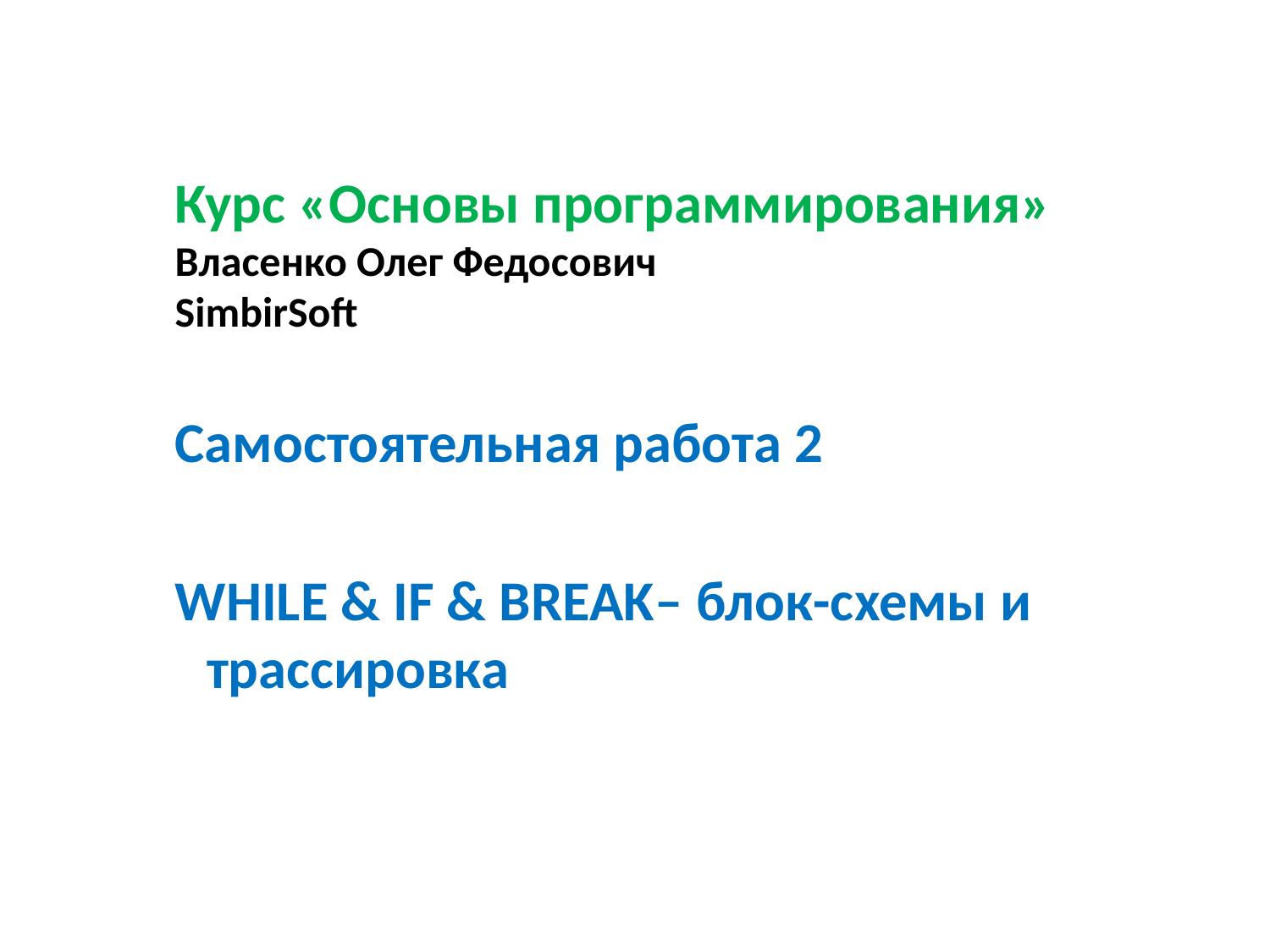

# Курс «Основы программирования» Власенко Олег Федосович SimbirSoft
Самостоятельная работа 2

WHILE & IF & BREAK– блок-схемы и трассировка